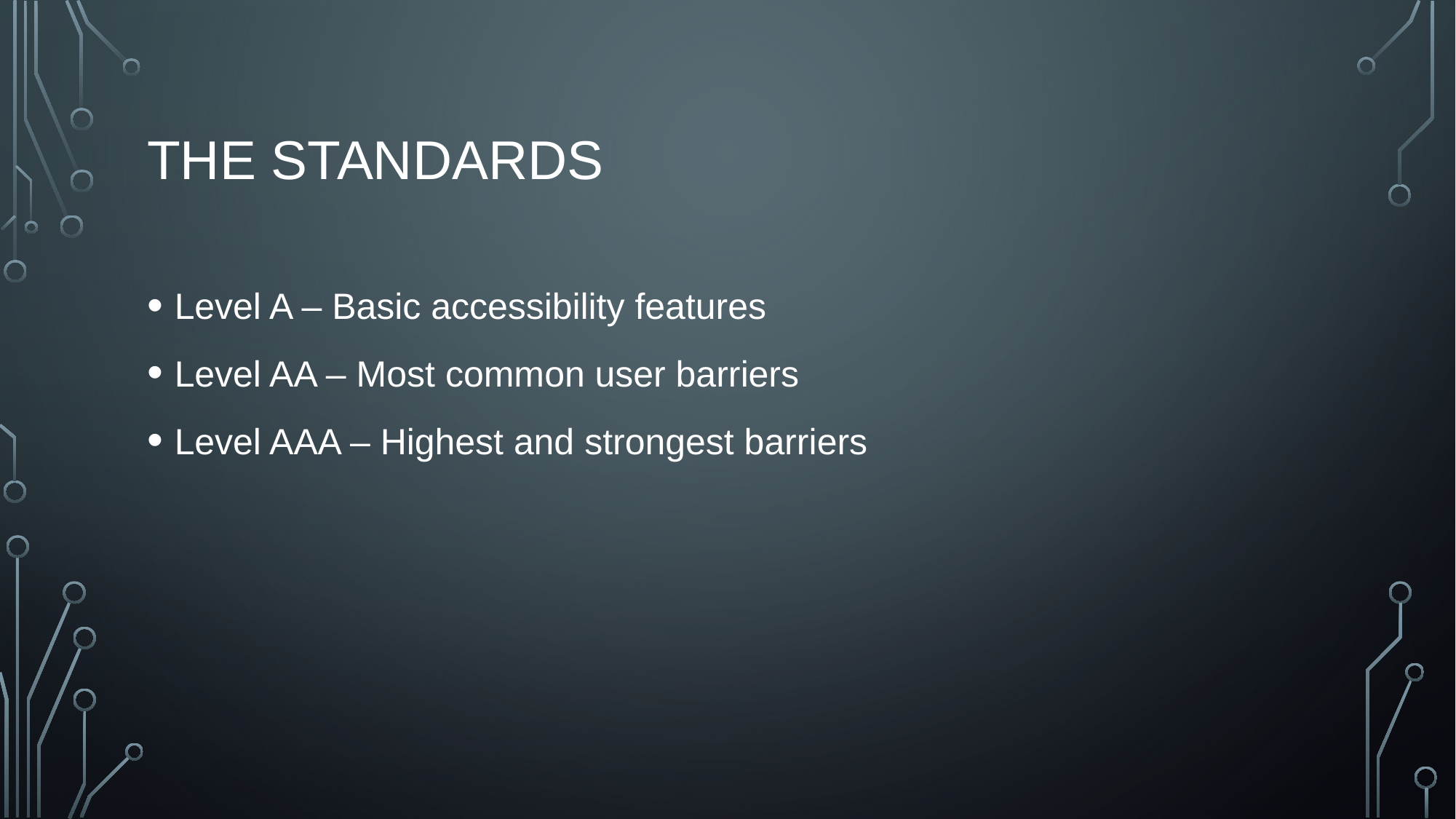

# The standards
Level A – Basic accessibility features
Level AA – Most common user barriers
Level AAA – Highest and strongest barriers